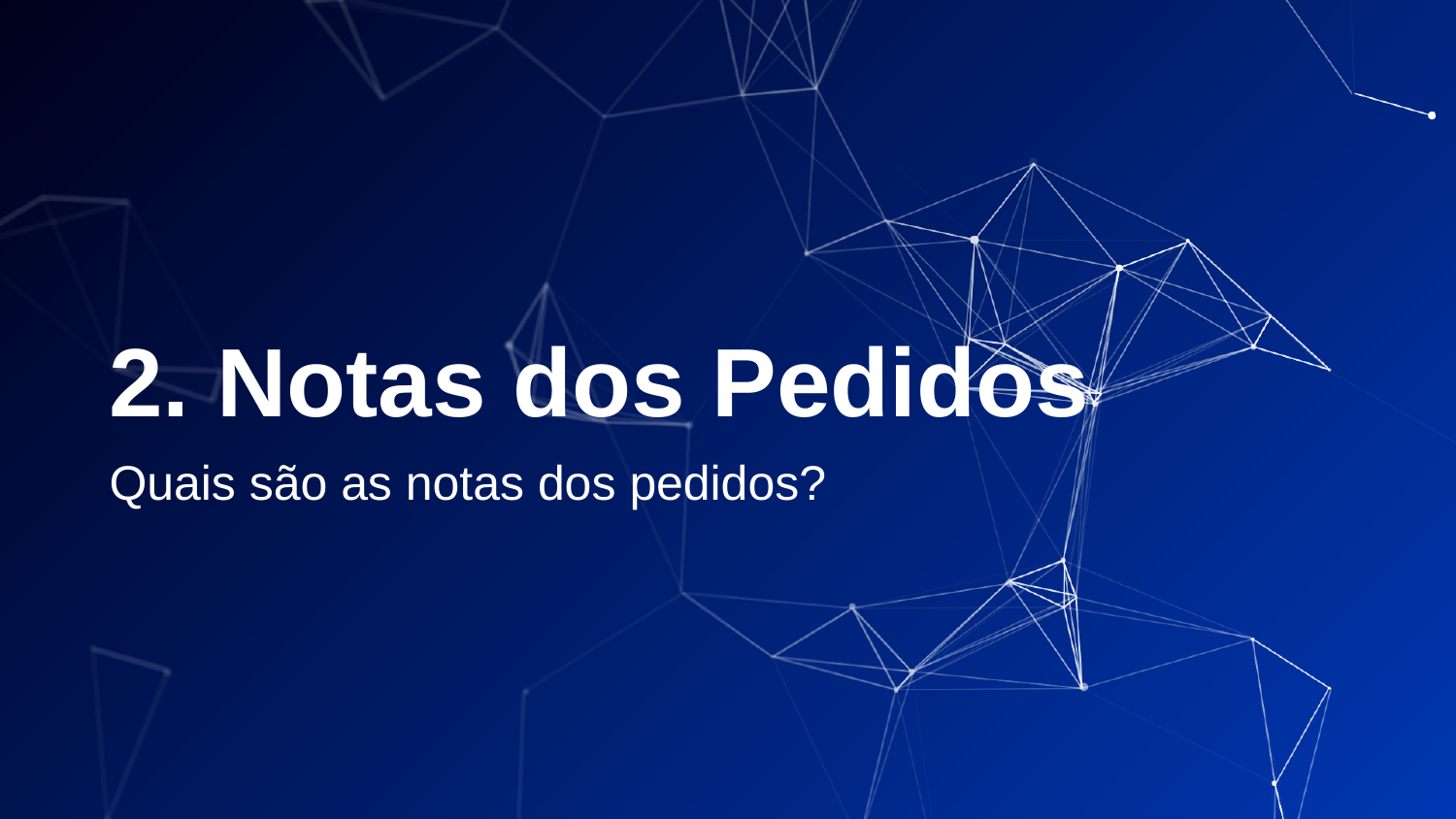

# 2. Notas dos Pedidos
Quais são as notas dos pedidos?